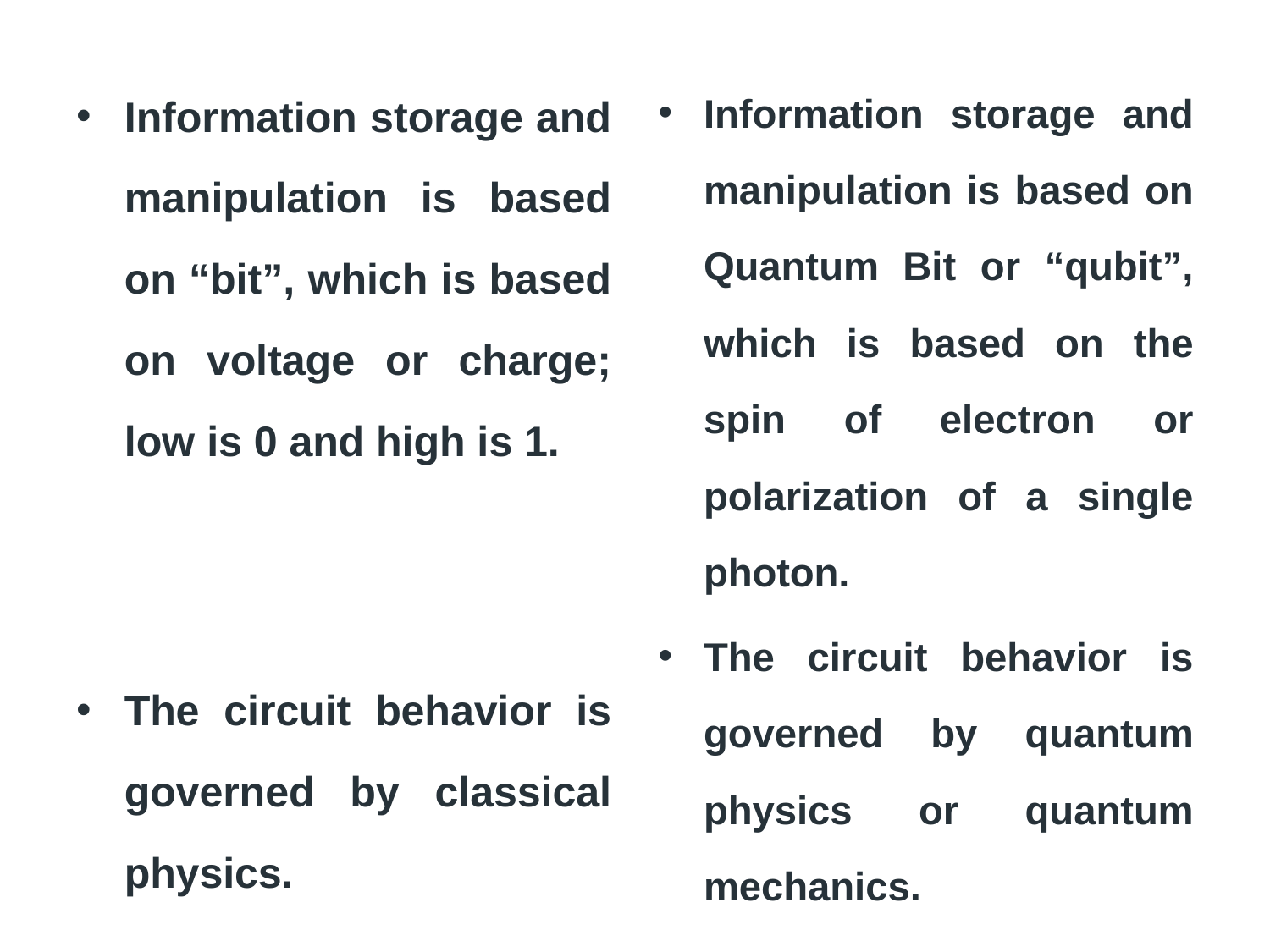

Information storage and manipulation is based on “bit”, which is based on voltage or charge; low is 0 and high is 1.

The circuit behavior is governed by classical physics.
Information storage and manipulation is based on Quantum Bit or “qubit”, which is based on the spin of electron or polarization of a single photon.
The circuit behavior is governed by quantum physics or quantum mechanics.